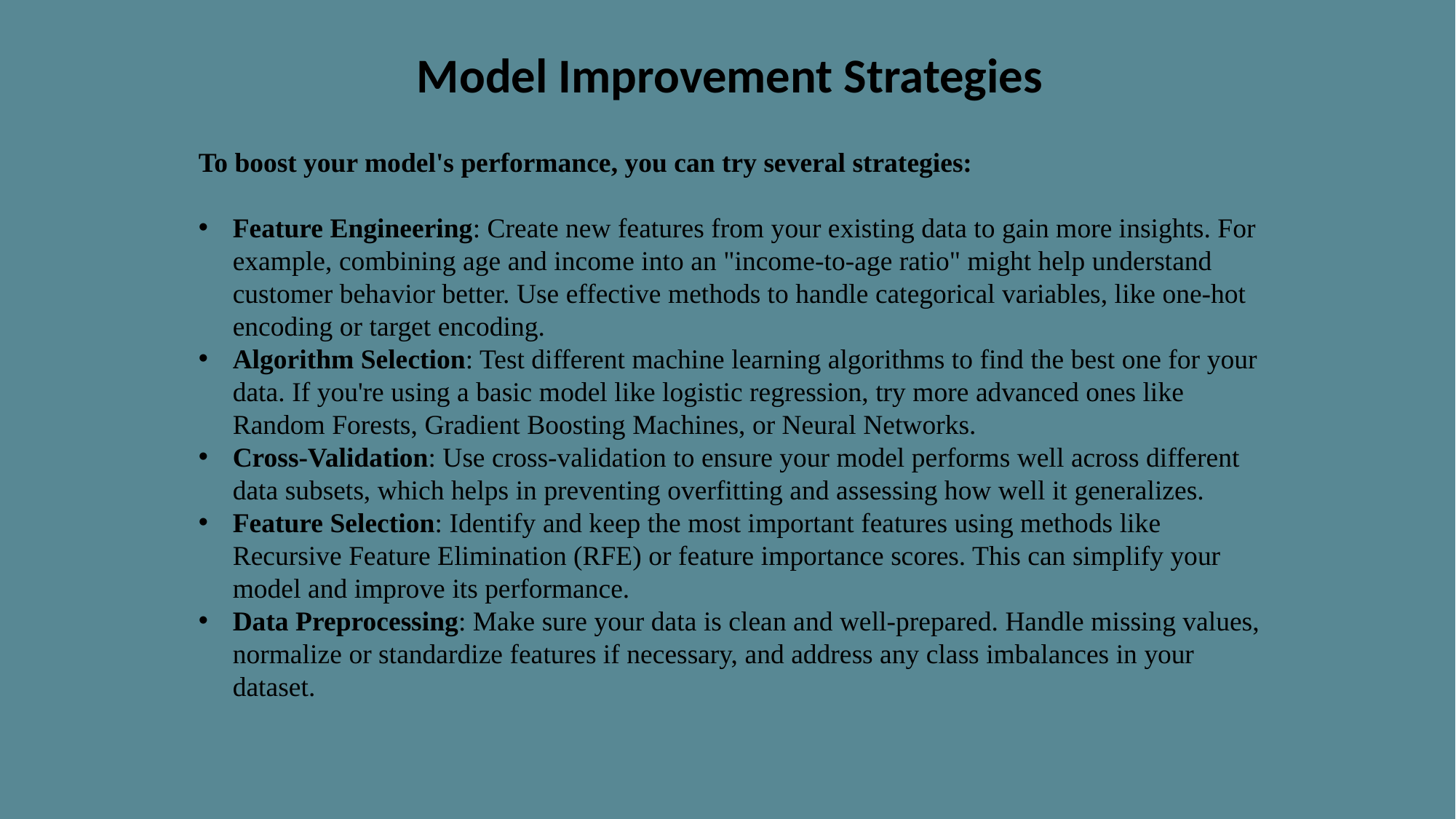

Model Improvement Strategies
To boost your model's performance, you can try several strategies:

Feature Engineering: Create new features from your existing data to gain more insights. For example, combining age and income into an "income-to-age ratio" might help understand customer behavior better. Use effective methods to handle categorical variables, like one-hot encoding or target encoding.
Algorithm Selection: Test different machine learning algorithms to find the best one for your data. If you're using a basic model like logistic regression, try more advanced ones like Random Forests, Gradient Boosting Machines, or Neural Networks.
Cross-Validation: Use cross-validation to ensure your model performs well across different data subsets, which helps in preventing overfitting and assessing how well it generalizes.
Feature Selection: Identify and keep the most important features using methods like Recursive Feature Elimination (RFE) or feature importance scores. This can simplify your model and improve its performance.
Data Preprocessing: Make sure your data is clean and well-prepared. Handle missing values, normalize or standardize features if necessary, and address any class imbalances in your dataset.